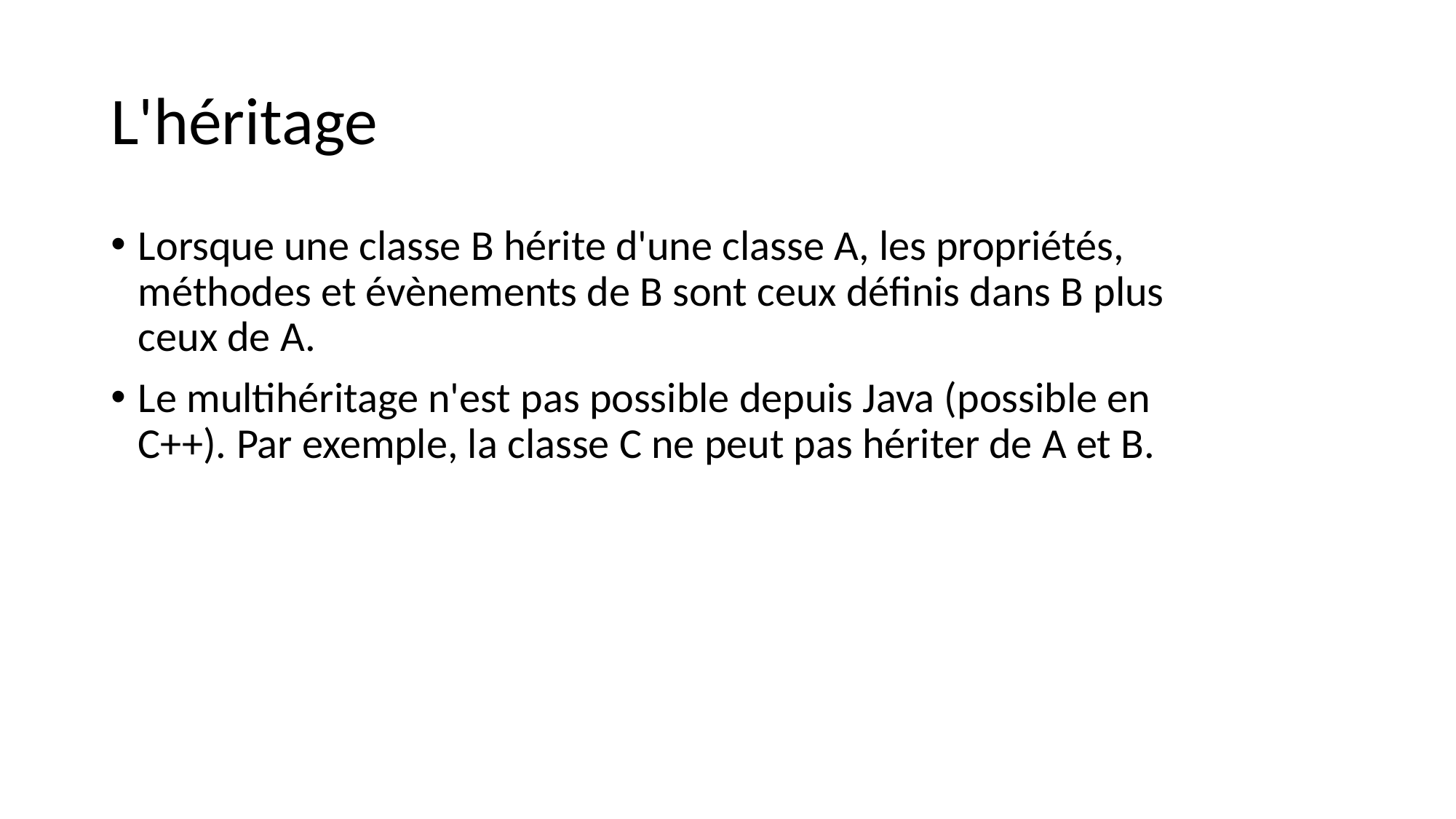

# L'héritage
Lorsque une classe B hérite d'une classe A, les propriétés, méthodes et évènements de B sont ceux définis dans B plus ceux de A.
Le multihéritage n'est pas possible depuis Java (possible en C++). Par exemple, la classe C ne peut pas hériter de A et B.